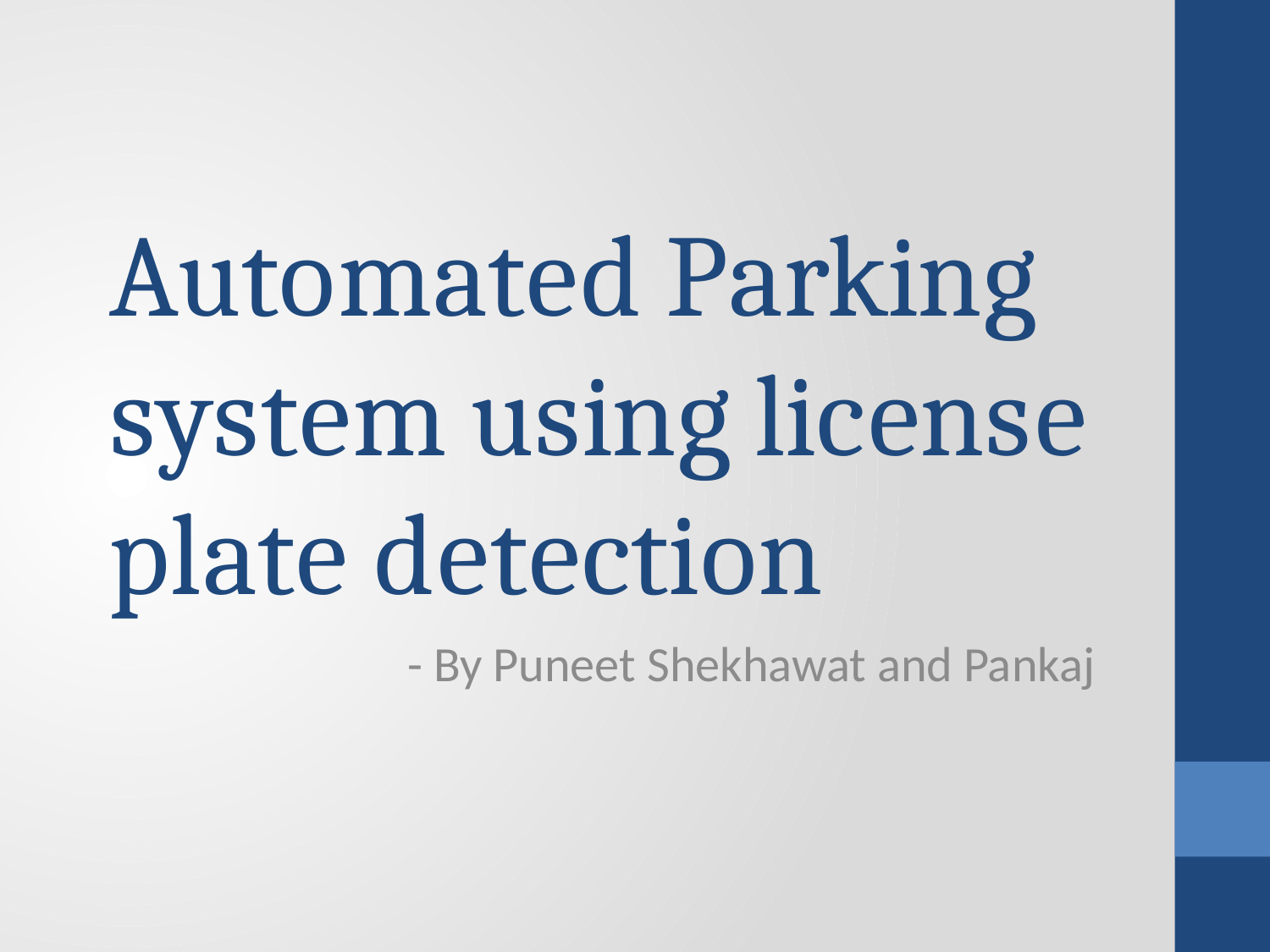

# Automated Parking system using license plate detection
- By Puneet Shekhawat and Pankaj